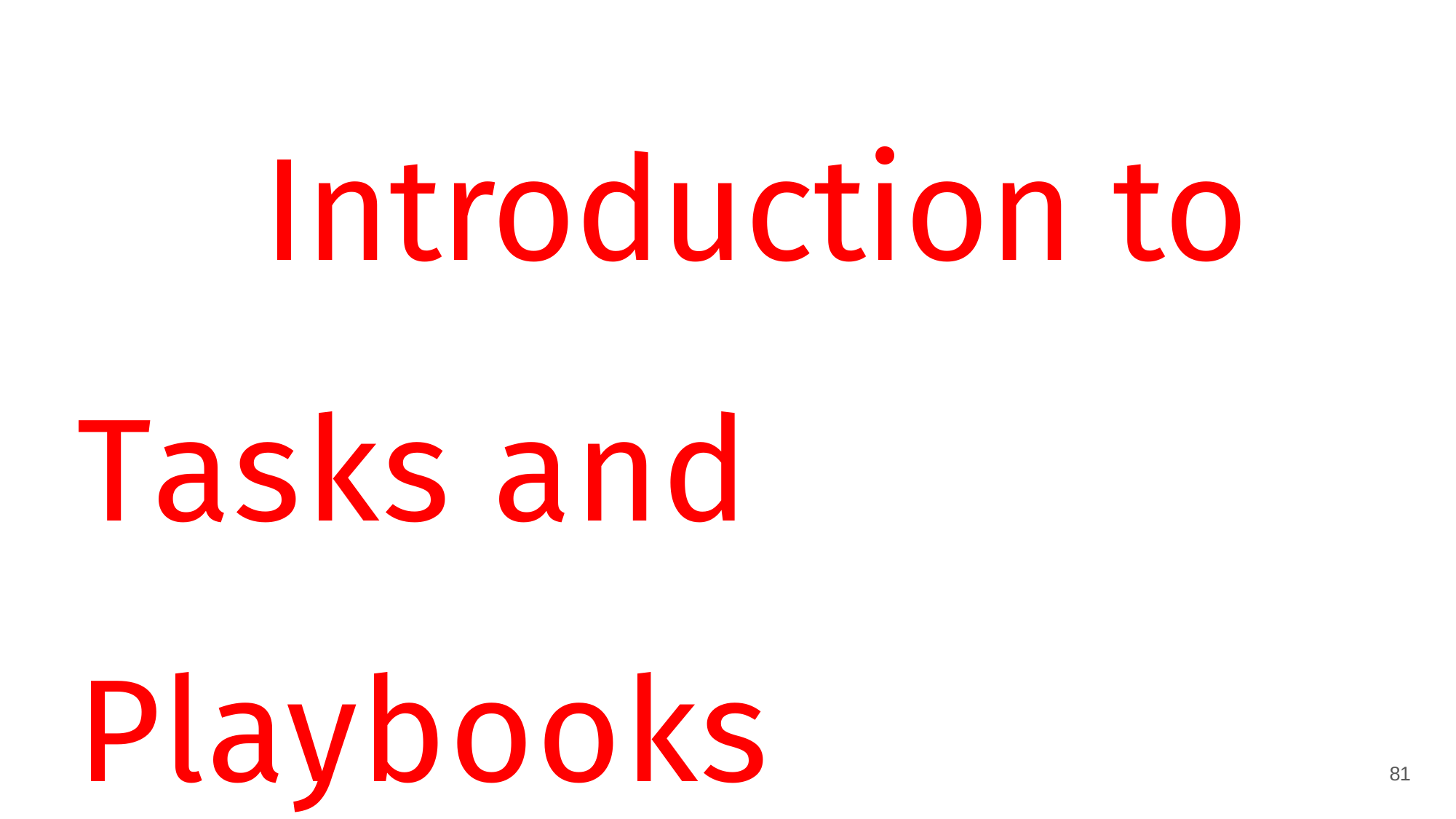

# Introduction to Tasks and Playbooks
81